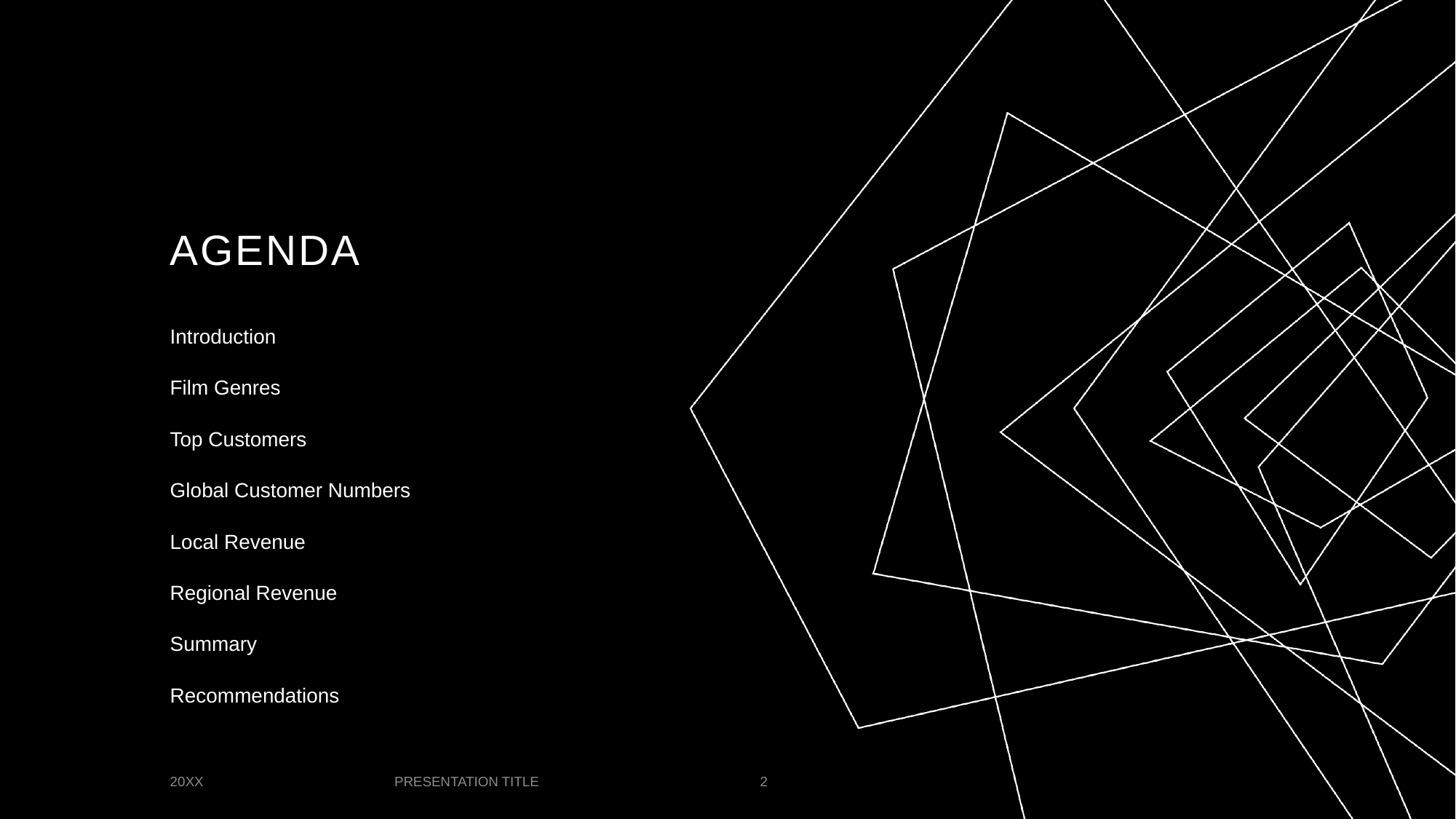

# AGENDA
Introduction
Film Genres
Top Customers
Global Customer Numbers
Local Revenue
Regional Revenue
Summary
Recommendations
PRESENTATION TITLE
20XX
2